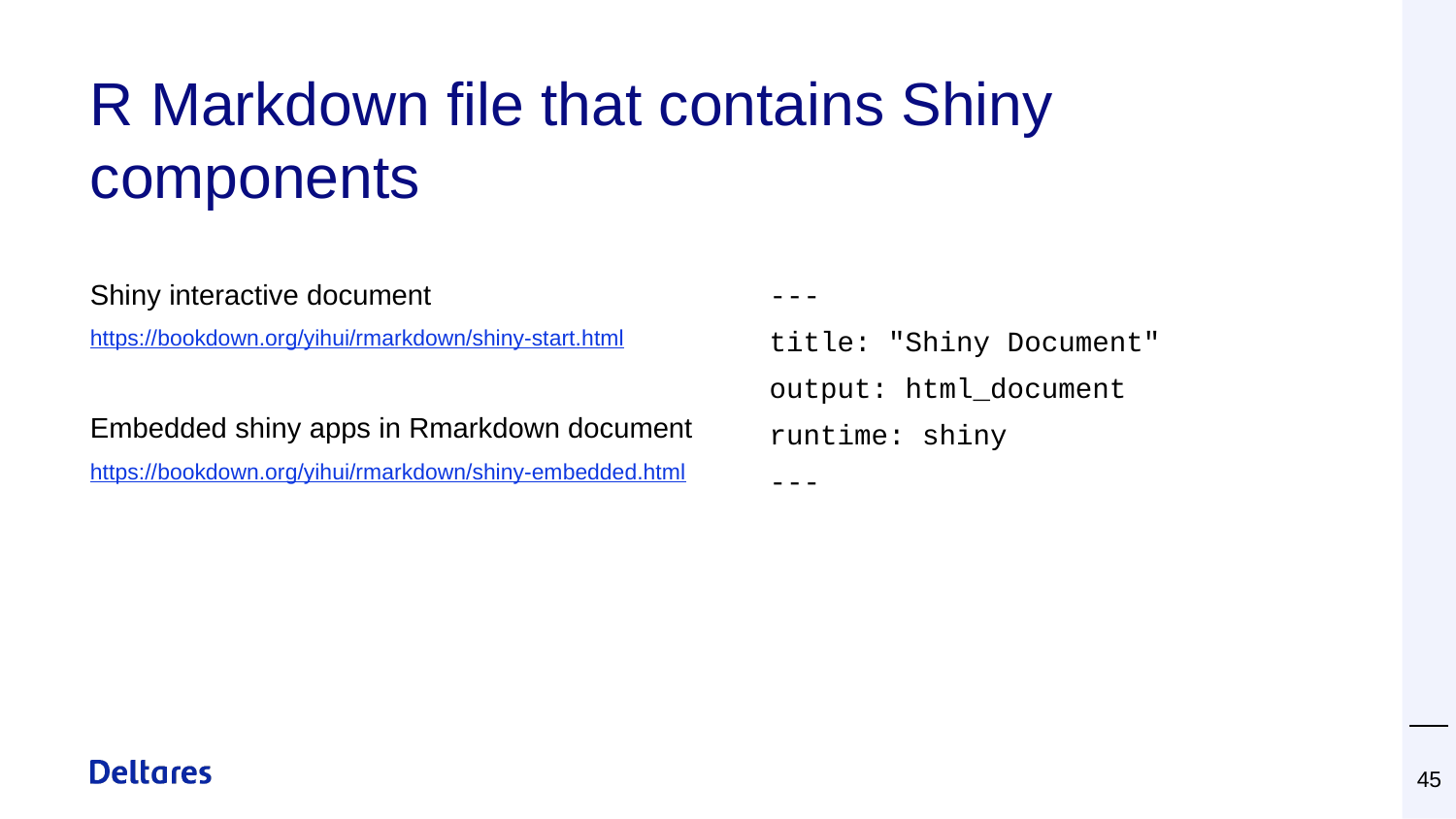

# R Markdown file that contains Shiny components
Shiny interactive document
https://bookdown.org/yihui/rmarkdown/shiny-start.html

Embedded shiny apps in Rmarkdown document
https://bookdown.org/yihui/rmarkdown/shiny-embedded.html
---
title: "Shiny Document"
output: html_document
runtime: shiny
---

45